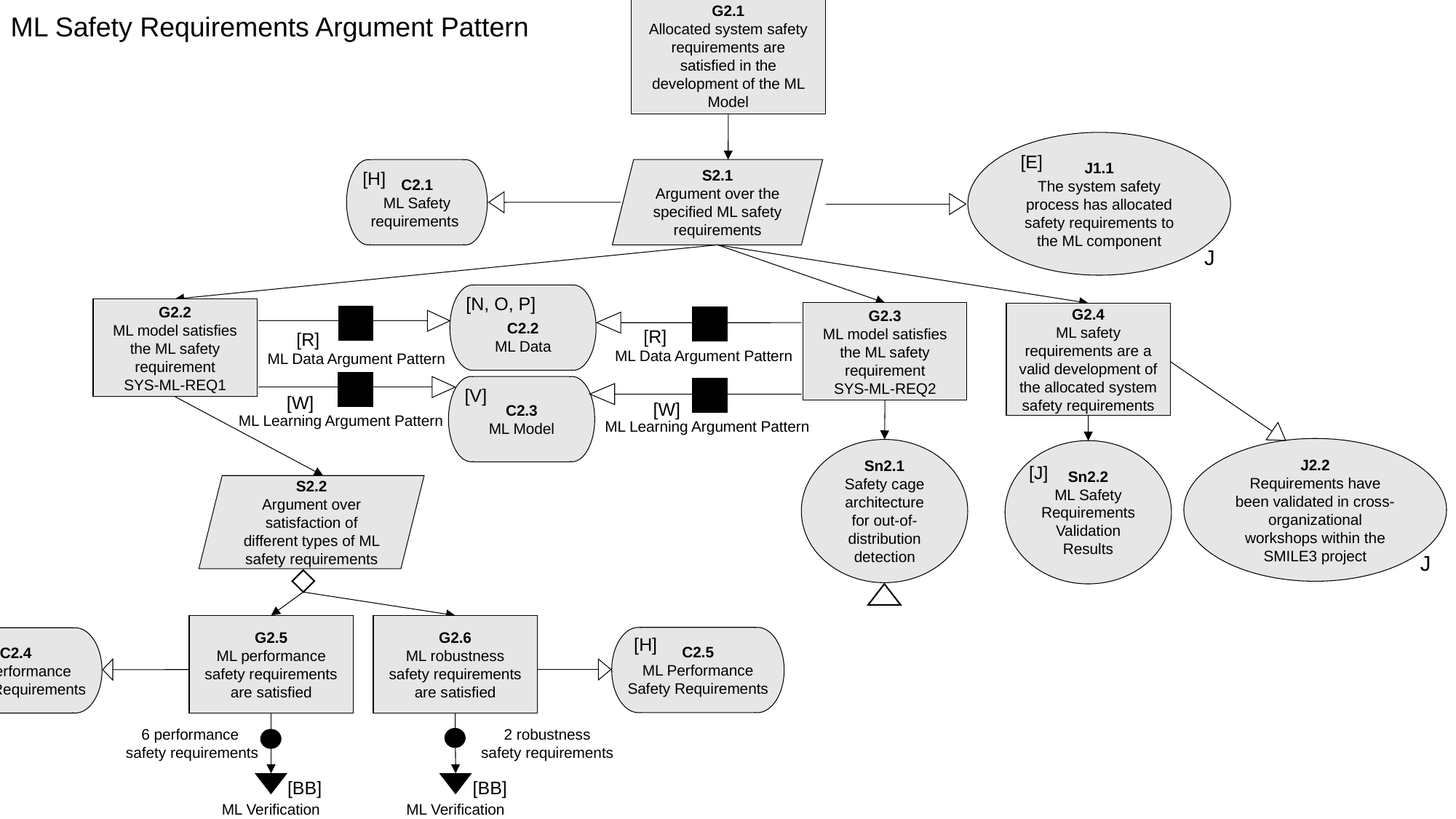

G2.1
Allocated system safety requirements are satisfied in the development of the ML Model
ML Safety Requirements Argument Pattern
J1.1
The system safety process has allocated safety requirements to the ML component

[E]
S2.1
Argument over the specified ML safety requirements
C2.1
ML Safety requirements
[H]

A

J

C2.2
ML Data
[N, O, P]

G2.2
ML model satisfies the ML safety requirement
SYS-ML-REQ1
G2.3
ML model satisfies the ML safety requirement
SYS-ML-REQ2
G2.4
ML safety requirements are a valid development of the allocated system safety requirements

[R]
[R]

ML Data Argument Pattern
ML Data Argument Pattern

C2.3
ML Model
[V]

[W]
[W]
ML Learning Argument Pattern
ML Learning Argument Pattern
J2.2
Requirements have been validated in cross-organizational workshops within the SMILE3 project
Sn2.1
Safety cage architecture for out-of-distribution detection
Sn2.2
ML Safety Requirements Validation Results
[J]
S2.2
Argument over satisfaction of different types of ML safety requirements
A
J

G2.5
ML performance safety requirements are satisfied
G2.6
ML robustness safety requirements are satisfied

C2.5
ML Performance Safety Requirements
[H]
C2.4
ML Performance Safety Requirements
[H]
6 performance  safety requirements
2 robustness
safety requirements

[BB]
[BB]

ML Verification Argument Pattern
ML Verification Argument Pattern